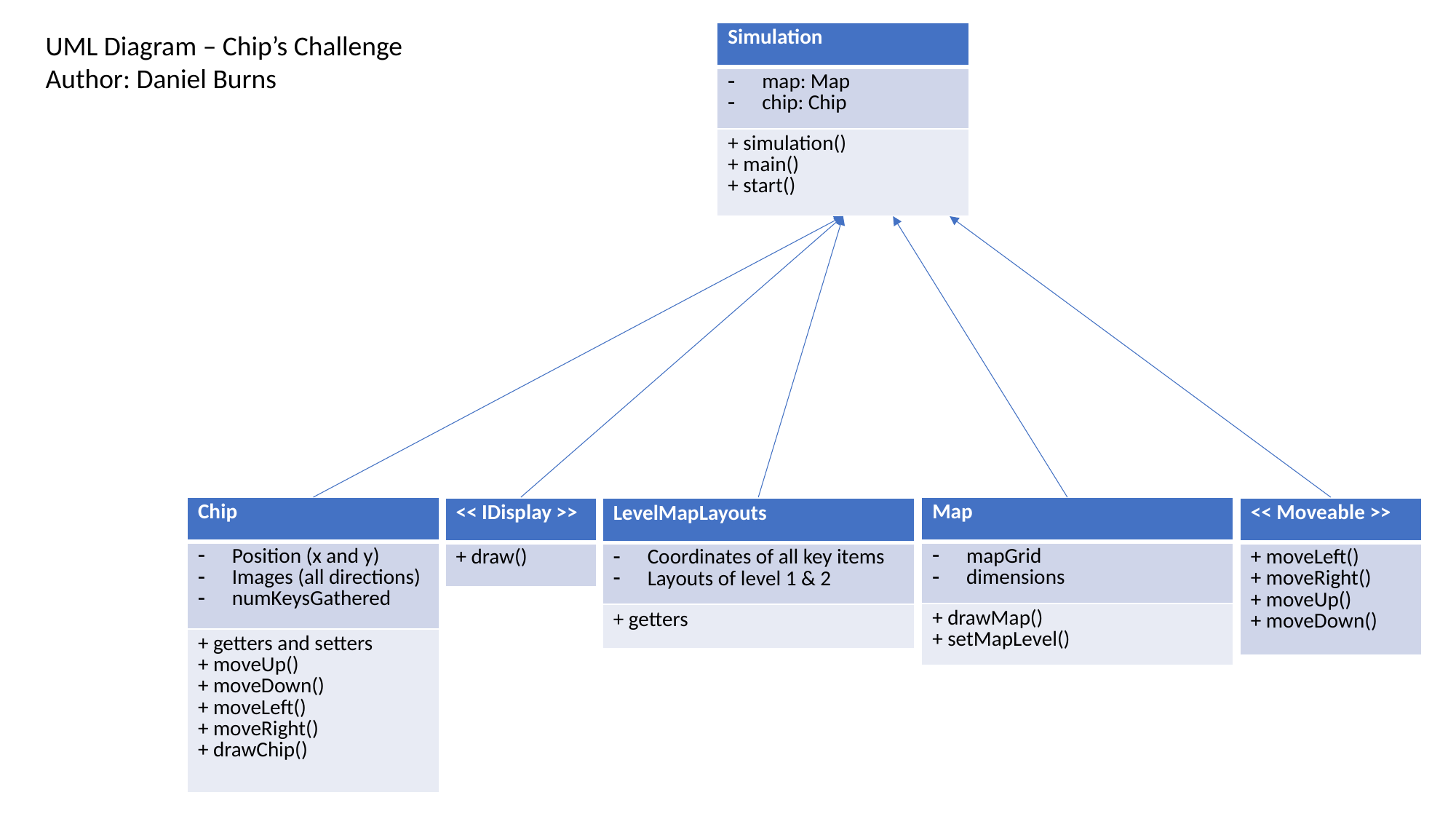

UML Diagram – Chip’s Challenge
Author: Daniel Burns
| Simulation |
| --- |
| map: Map chip: Chip |
| + simulation() + main() + start() |
| Chip |
| --- |
| Position (x and y) Images (all directions) numKeysGathered |
| + getters and setters + moveUp() + moveDown() + moveLeft() + moveRight() + drawChip() |
| Map |
| --- |
| mapGrid dimensions |
| + drawMap() + setMapLevel() |
| << IDisplay >> |
| --- |
| + draw() |
| << Moveable >> |
| --- |
| + moveLeft() + moveRight() + moveUp() + moveDown() |
| LevelMapLayouts |
| --- |
| Coordinates of all key items Layouts of level 1 & 2 |
| + getters |